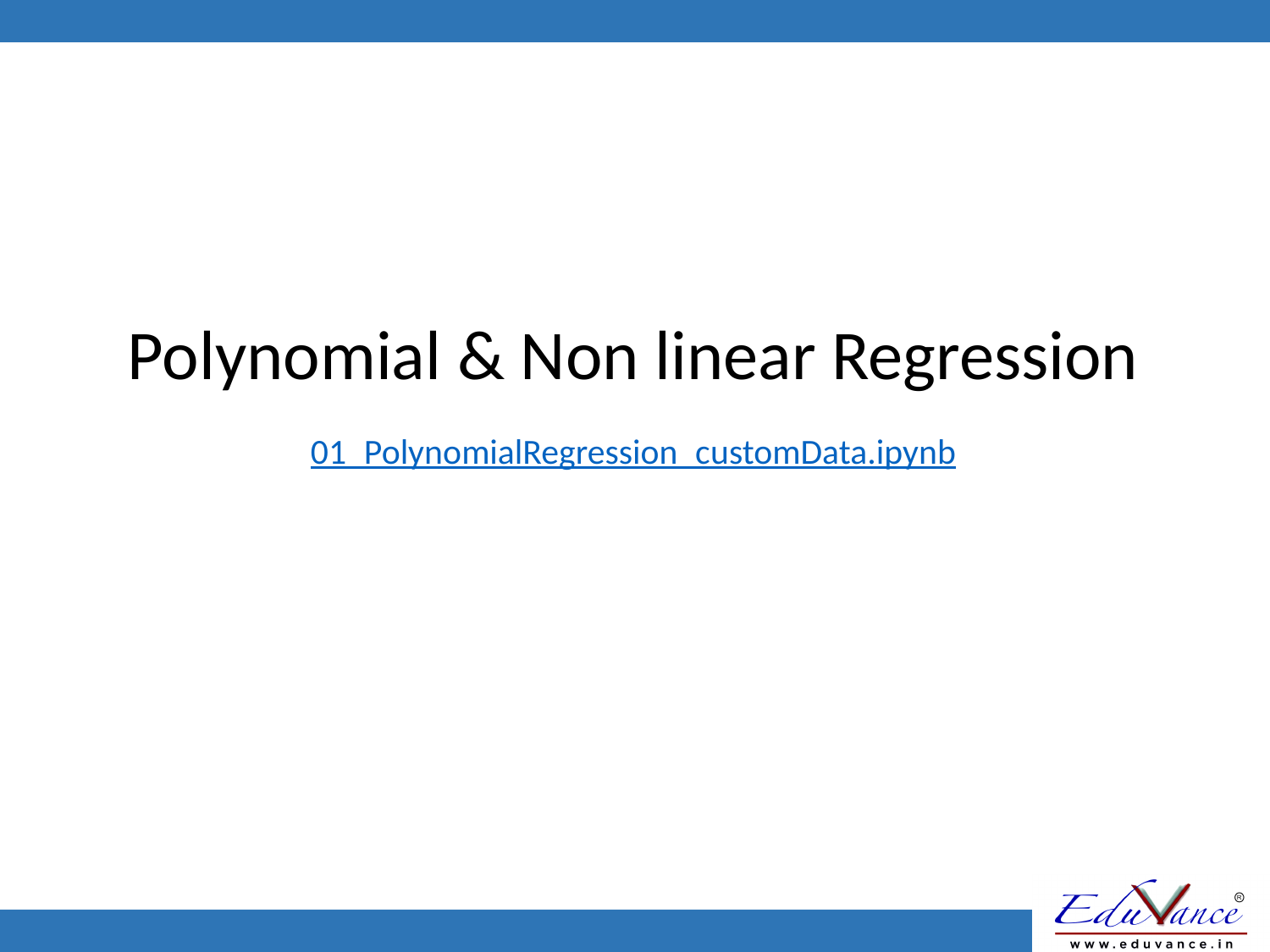

# Polynomial & Non linear Regression
01_PolynomialRegression_customData.ipynb